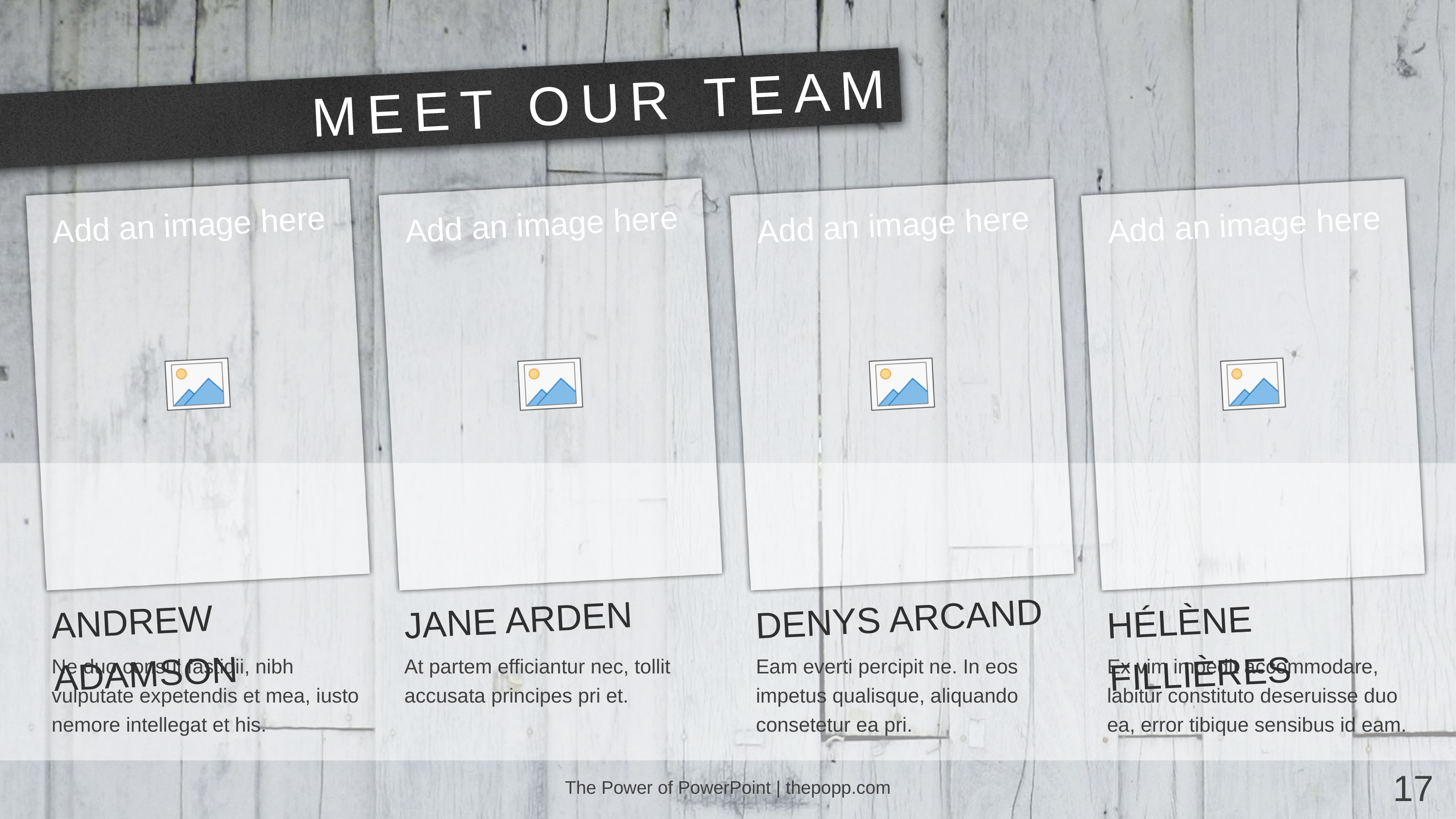

# MEET OUR TEAM

JANE ARDEN
ANDREW ADAMSON
DENYS ARCAND
HÉLÈNE FILLIÈRES
At partem efficiantur nec, tollit accusata principes pri et.
Ne duo consul fastidii, nibh vulputate expetendis et mea, iusto nemore intellegat et his.
Eam everti percipit ne. In eos impetus qualisque, aliquando consetetur ea pri.
Ex vim impedit accommodare, labitur constituto deseruisse duo ea, error tibique sensibus id eam.
The Power of PowerPoint | thepopp.com
17